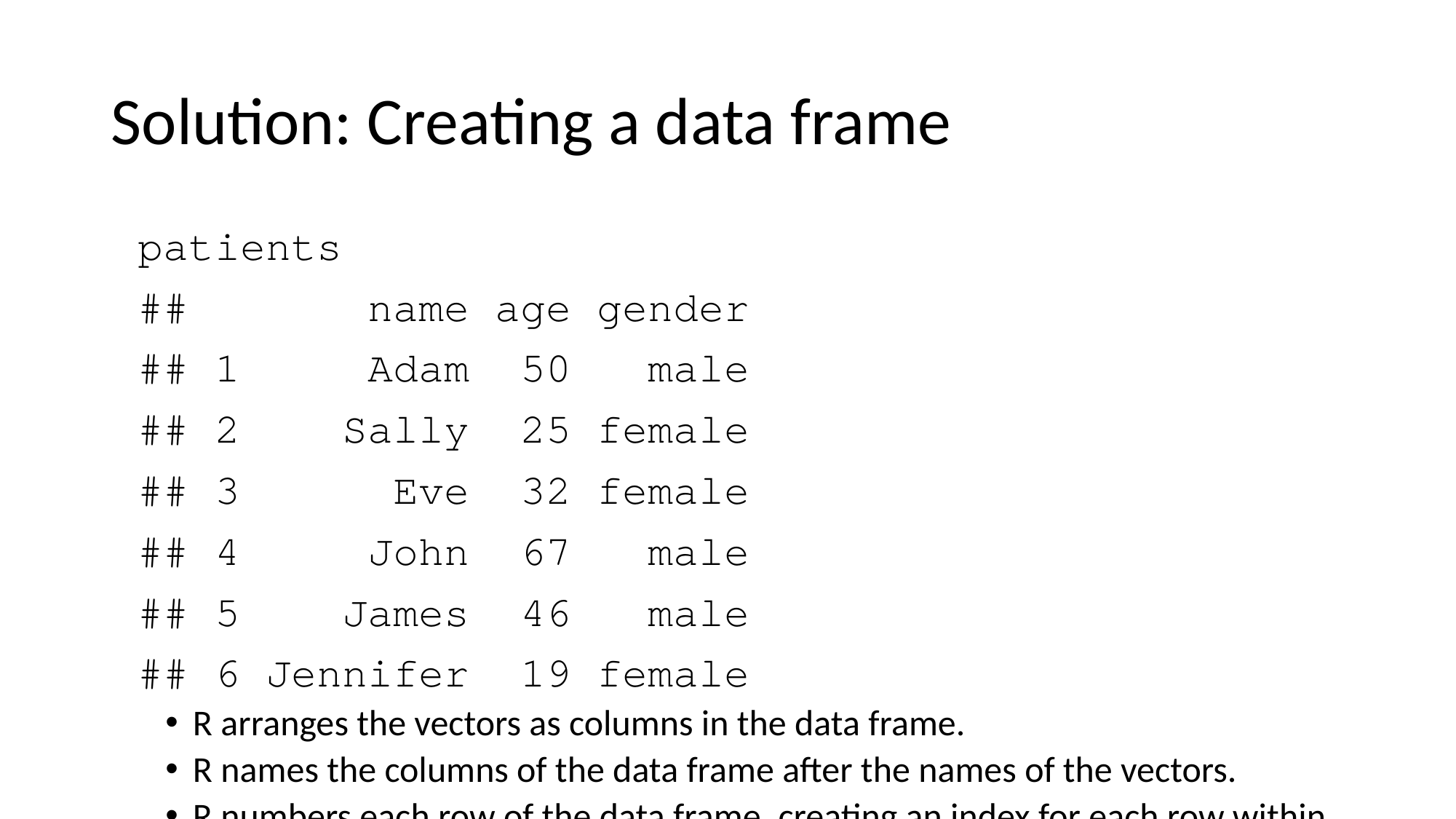

# Solution: Creating a data frame
patients
##       name age gender
## 1     Adam  50   male
## 2    Sally  25 female
## 3      Eve  32 female
## 4     John  67   male
## 5    James  46   male
## 6 Jennifer  19 female
R arranges the vectors as columns in the data frame.
R names the columns of the data frame after the names of the vectors.
R numbers each row of the data frame, creating an index for each row within the data frame.